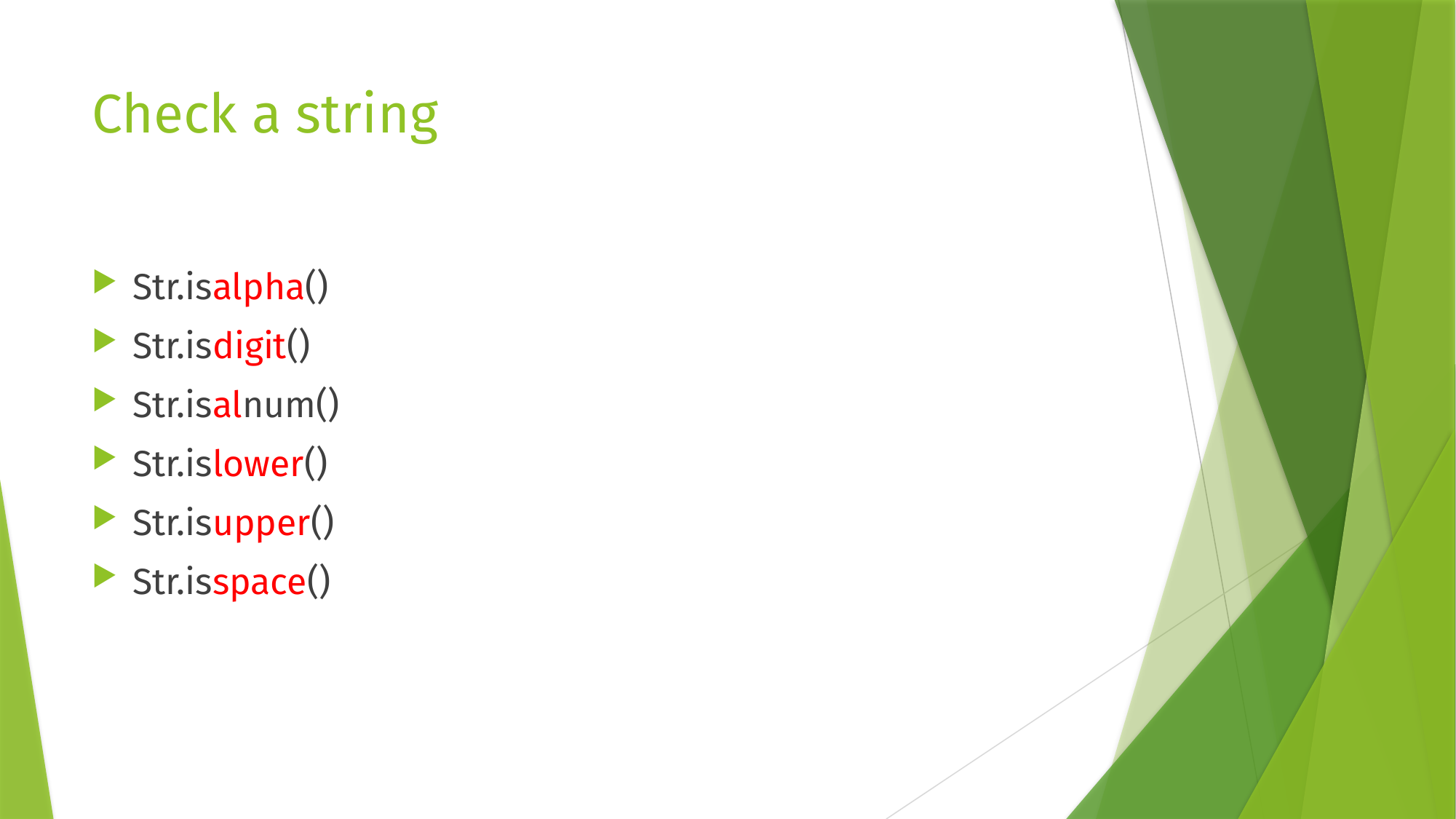

# Check a string
Str.isalpha()
Str.isdigit()
Str.isalnum()
Str.islower()
Str.isupper()
Str.isspace()